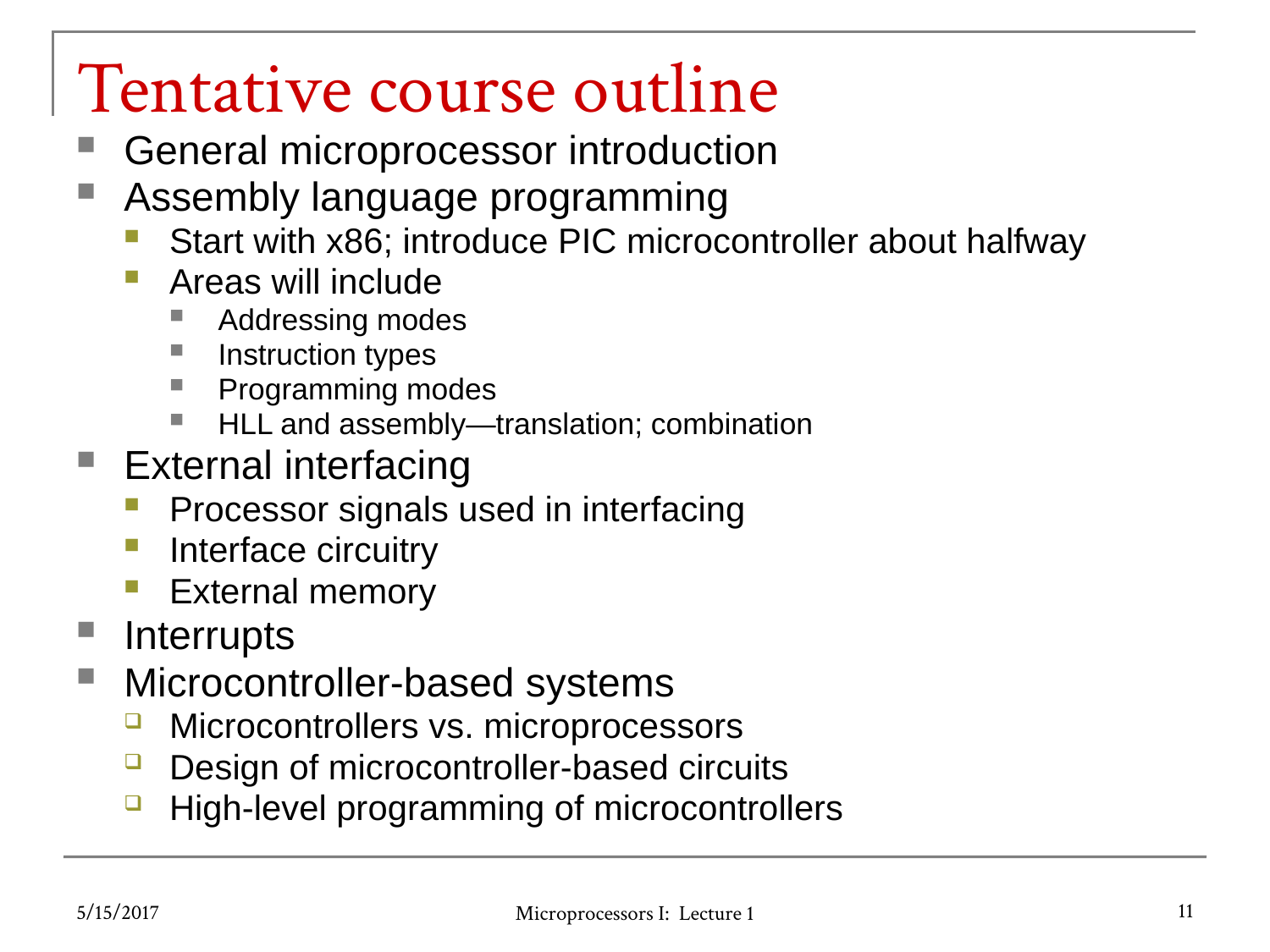

# Tentative course outline
General microprocessor introduction
Assembly language programming
Start with x86; introduce PIC microcontroller about halfway
Areas will include
Addressing modes
Instruction types
Programming modes
HLL and assembly—translation; combination
External interfacing
Processor signals used in interfacing
Interface circuitry
External memory
Interrupts
Microcontroller-based systems
Microcontrollers vs. microprocessors
Design of microcontroller-based circuits
High-level programming of microcontrollers
5/15/2017
11
Microprocessors I:  Lecture 1